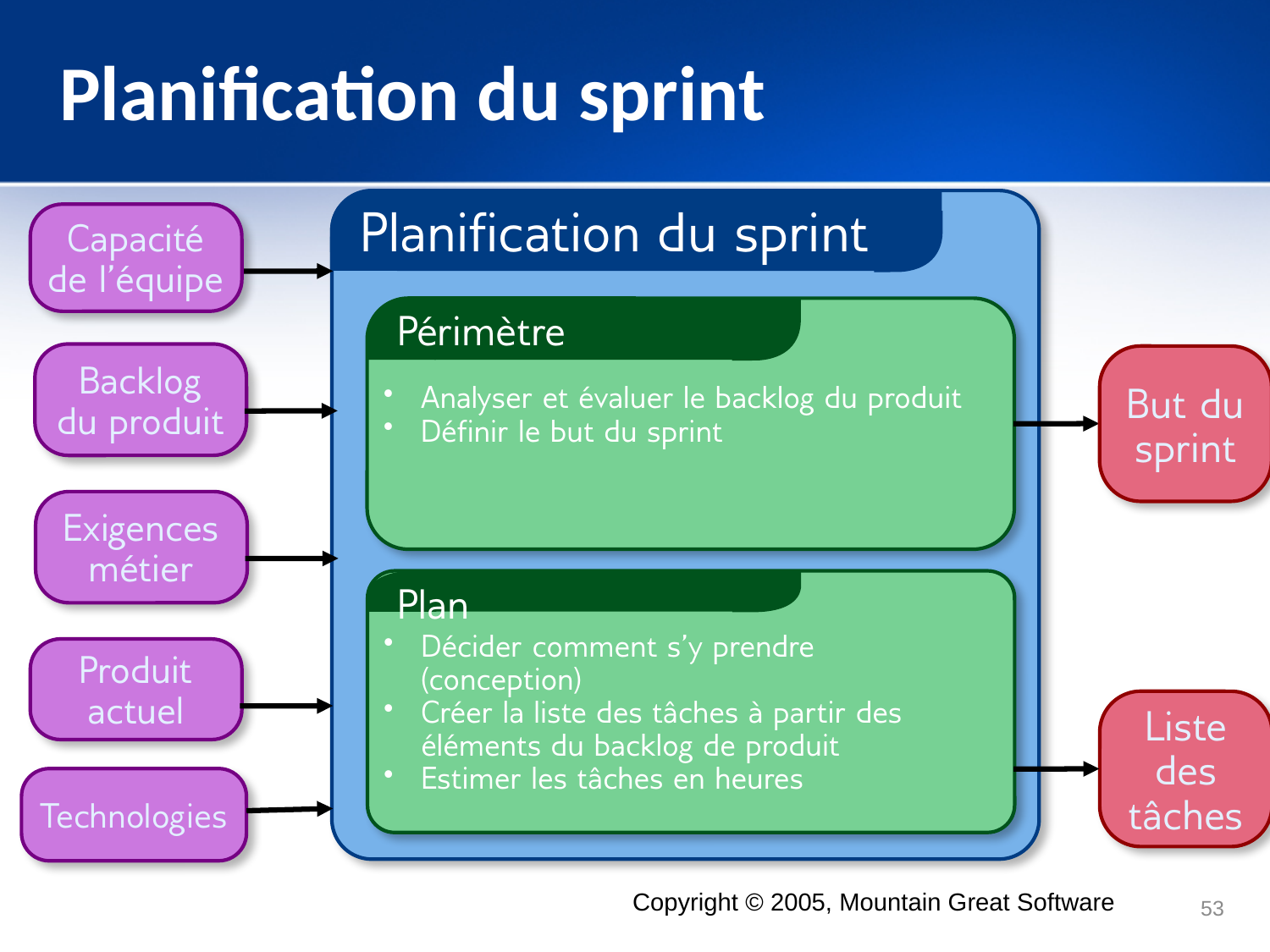

Planification du sprint

Planification du sprint

Capacité
de l’équipe

Périmètre

Analyser et évaluer le backlog du produit
Définir le but du sprint
Backlog
du produit
But du sprint

Exigences
métier

Plan

Décider comment s’y prendre (conception)‏
Créer la liste des tâches à partir des éléments du backlog de produit
Estimer les tâches en heures
Produit
actuel
Liste des tâches

Technologies

Copyright © 2005, Mountain Great Software
53